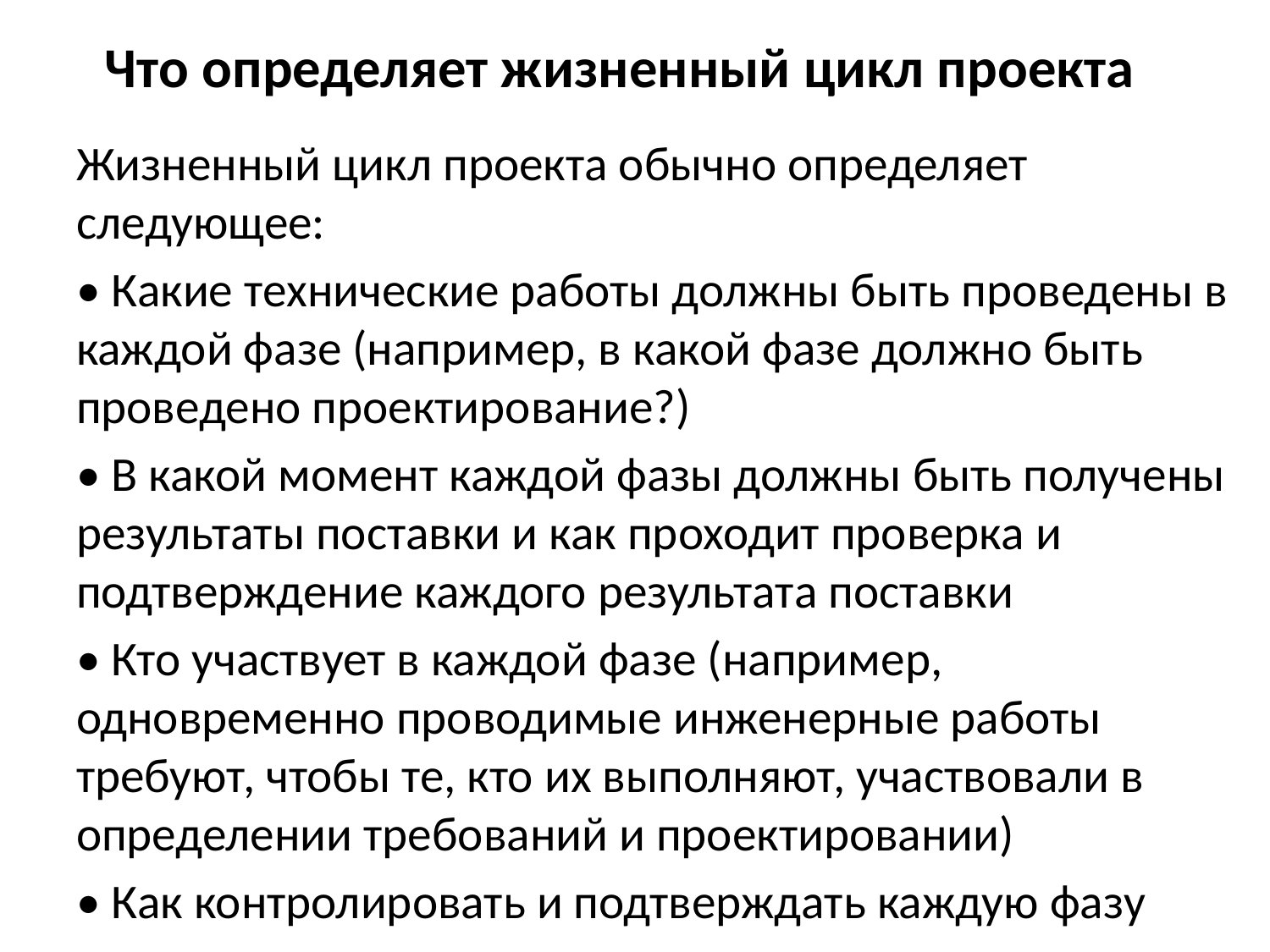

# Что определяет жизненный цикл проекта
Жизненный цикл проекта обычно определяет следующее:
• Какие технические работы должны быть проведены в каждой фазе (например, в какой фазе должно быть проведено проектирование?)
• В какой момент каждой фазы должны быть получены результаты поставки и как проходит проверка и подтверждение каждого результата поставки
• Кто участвует в каждой фазе (например, одновременно проводимые инженерные работы требуют, чтобы те, кто их выполняют, участвовали в определении требований и проектировании)
• Как контролировать и подтверждать каждую фазу